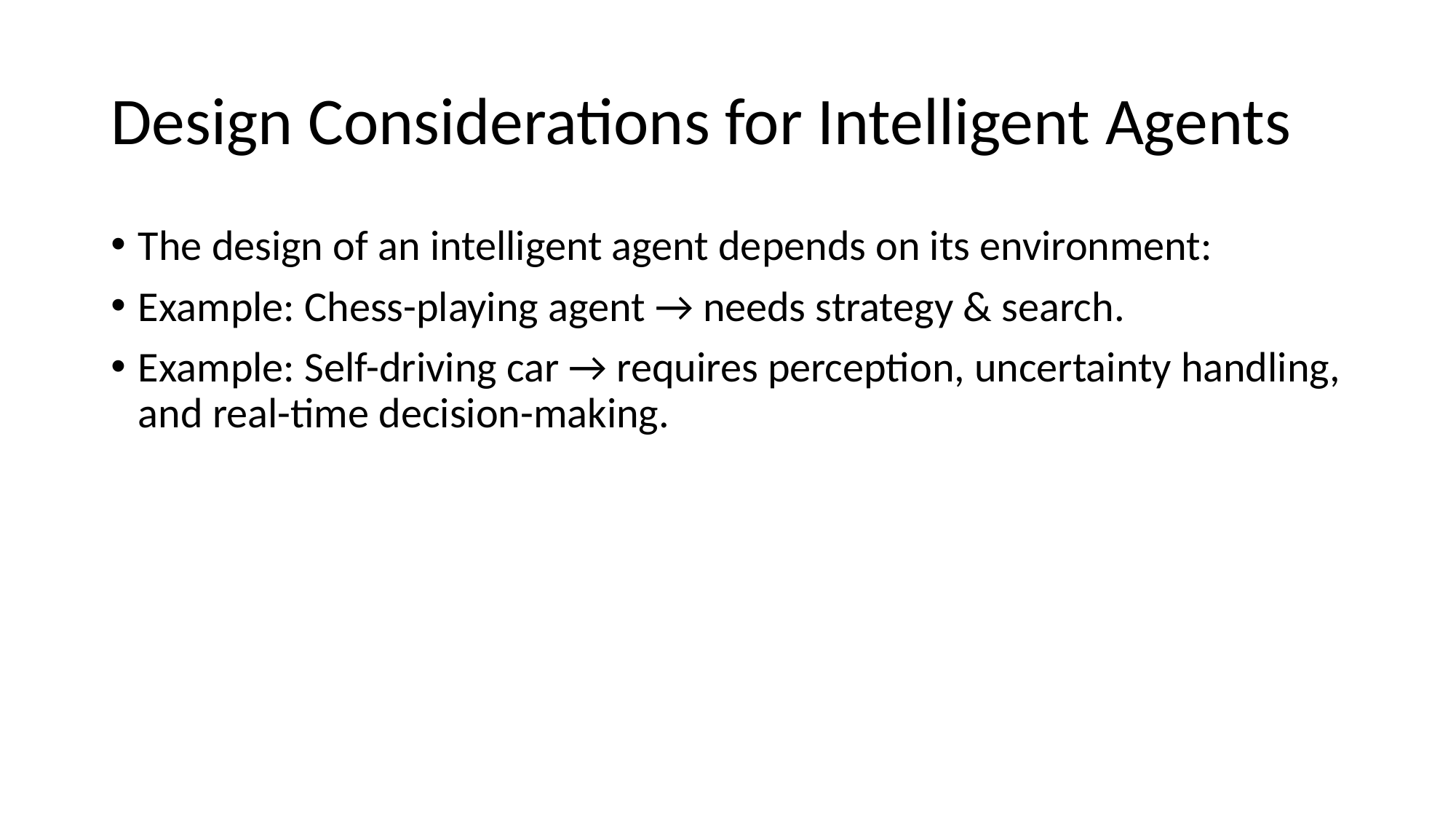

# Design Considerations for Intelligent Agents
The design of an intelligent agent depends on its environment:
Example: Chess-playing agent → needs strategy & search.
Example: Self-driving car → requires perception, uncertainty handling, and real-time decision-making.